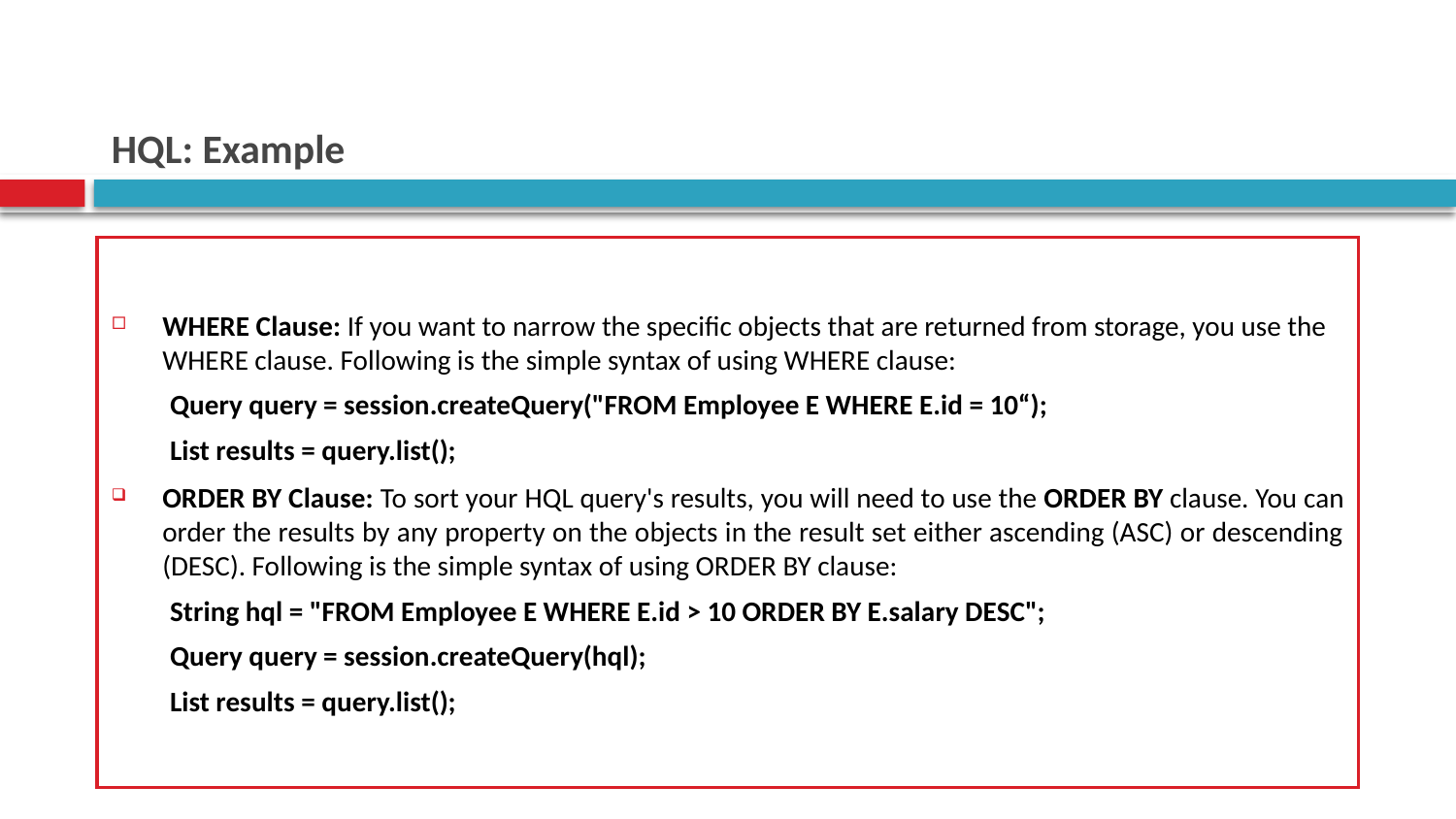

# HQL: Example
WHERE Clause: If you want to narrow the specific objects that are returned from storage, you use the WHERE clause. Following is the simple syntax of using WHERE clause:
Query query = session.createQuery("FROM Employee E WHERE E.id = 10“);
List results = query.list();
ORDER BY Clause: To sort your HQL query's results, you will need to use the ORDER BY clause. You can order the results by any property on the objects in the result set either ascending (ASC) or descending (DESC). Following is the simple syntax of using ORDER BY clause:
String hql = "FROM Employee E WHERE E.id > 10 ORDER BY E.salary DESC";
Query query = session.createQuery(hql);
List results = query.list();